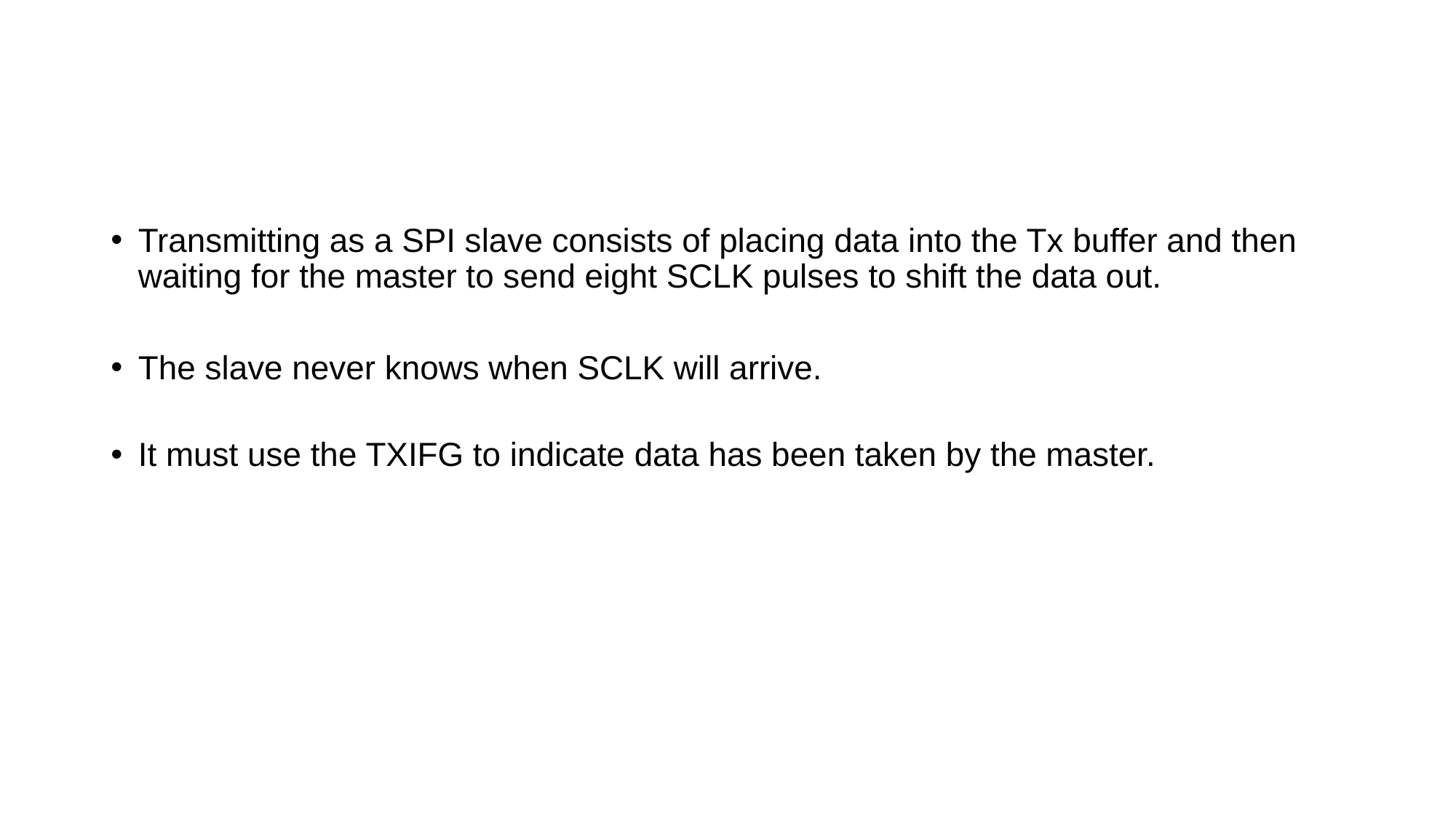

#
Transmitting as a SPI slave consists of placing data into the Tx buffer and then waiting for the master to send eight SCLK pulses to shift the data out.
The slave never knows when SCLK will arrive.
It must use the TXIFG to indicate data has been taken by the master.